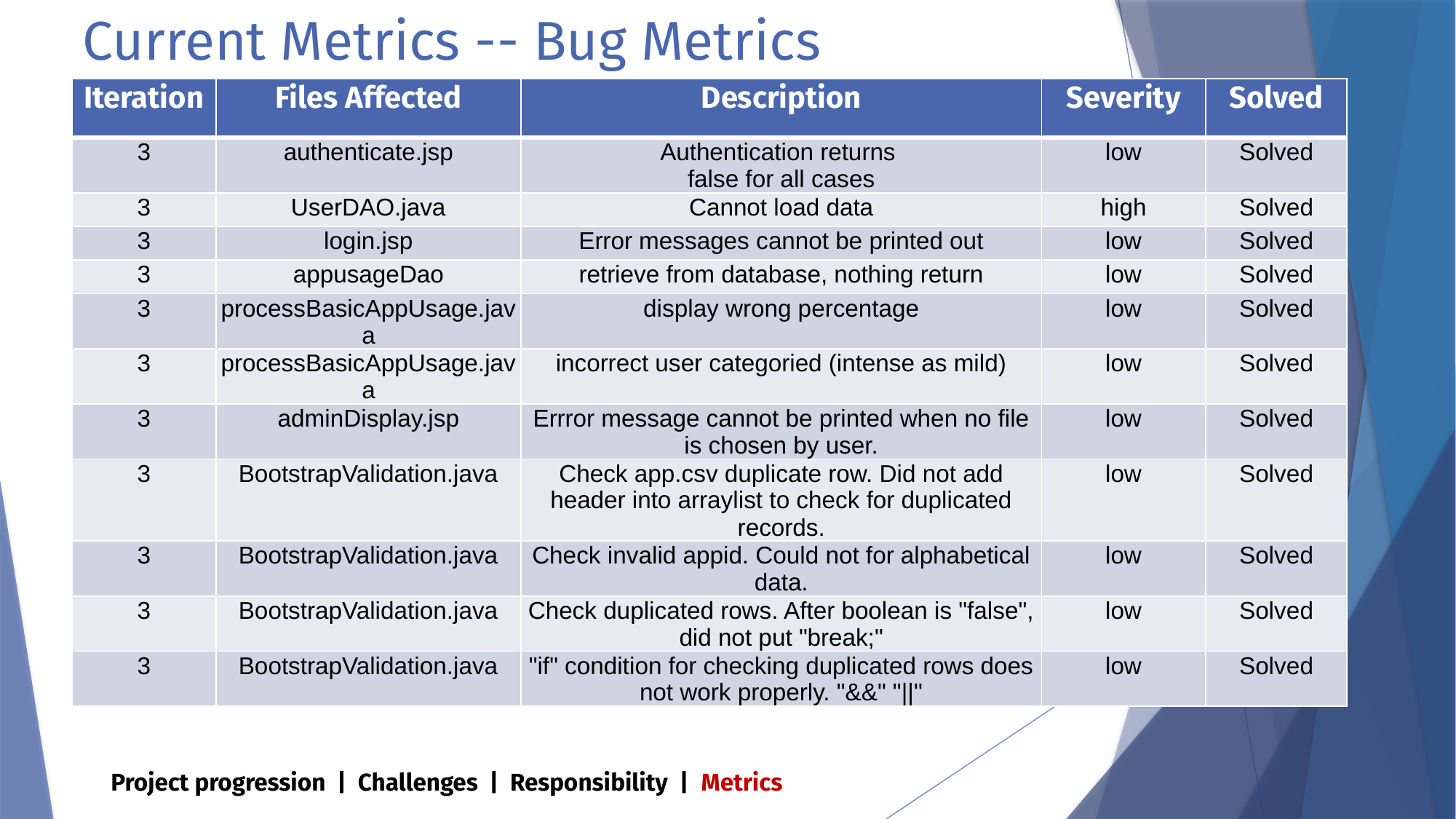

# Current Metrics -- Bug Metrics
| Iteration | Files Affected | Description | Severity | Solved |
| --- | --- | --- | --- | --- |
| 3 | authenticate.jsp | Authentication returns false for all cases | low | Solved |
| 3 | UserDAO.java | Cannot load data | high | Solved |
| 3 | login.jsp | Error messages cannot be printed out | low | Solved |
| 3 | appusageDao | retrieve from database, nothing return | low | Solved |
| 3 | processBasicAppUsage.java | display wrong percentage | low | Solved |
| 3 | processBasicAppUsage.java | incorrect user categoried (intense as mild) | low | Solved |
| 3 | adminDisplay.jsp | Errror message cannot be printed when no file is chosen by user. | low | Solved |
| 3 | BootstrapValidation.java | Check app.csv duplicate row. Did not add header into arraylist to check for duplicated records. | low | Solved |
| 3 | BootstrapValidation.java | Check invalid appid. Could not for alphabetical data. | low | Solved |
| 3 | BootstrapValidation.java | Check duplicated rows. After boolean is "false", did not put "break;" | low | Solved |
| 3 | BootstrapValidation.java | "if" condition for checking duplicated rows does not work properly. "&&" "||" | low | Solved |
Project progression  |  Challenges  |  Responsibility  |  Metrics